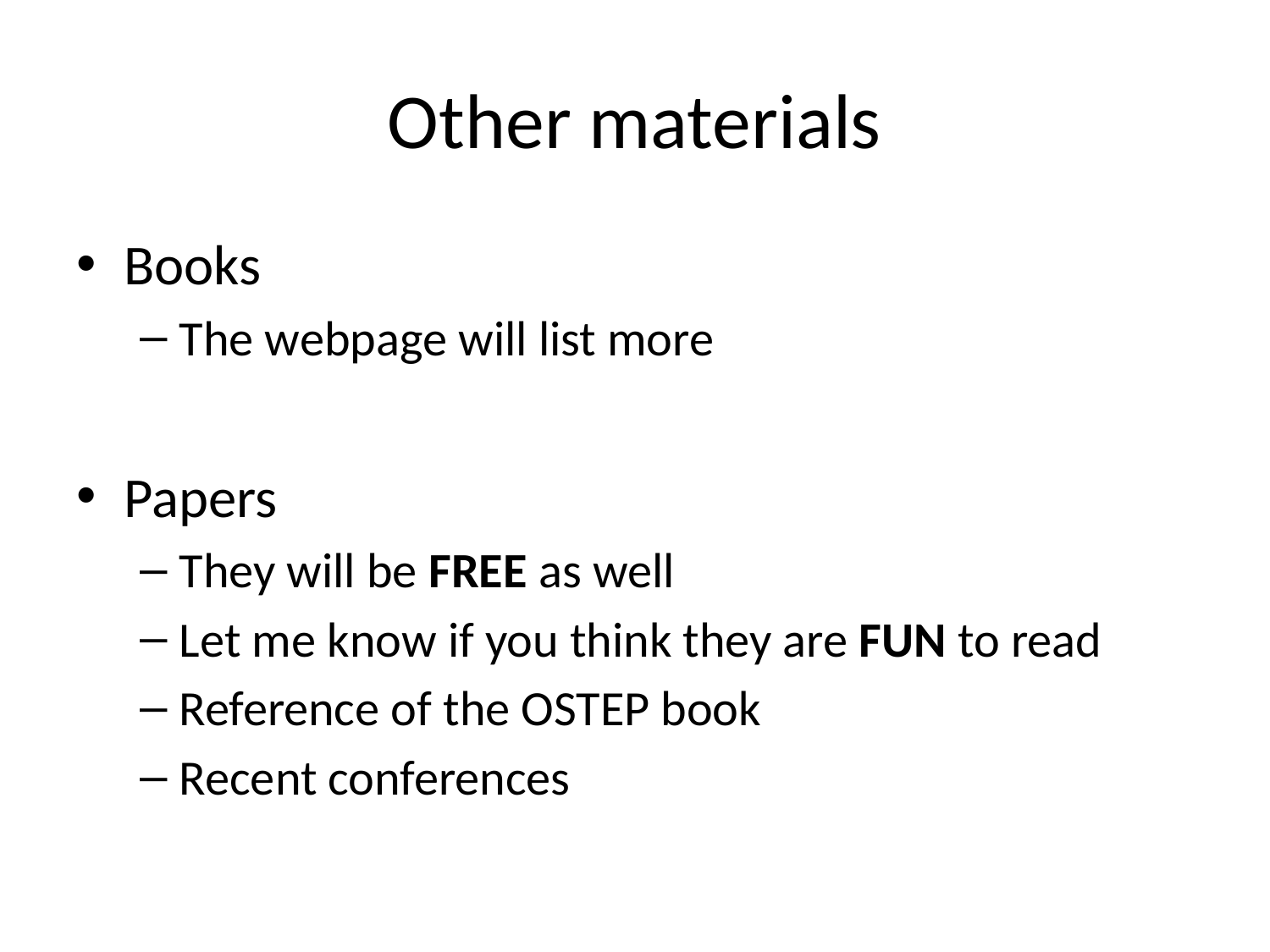

# Other materials
Books
The webpage will list more

Papers
They will be FREE as well
Let me know if you think they are FUN to read
Reference of the OSTEP book
Recent conferences